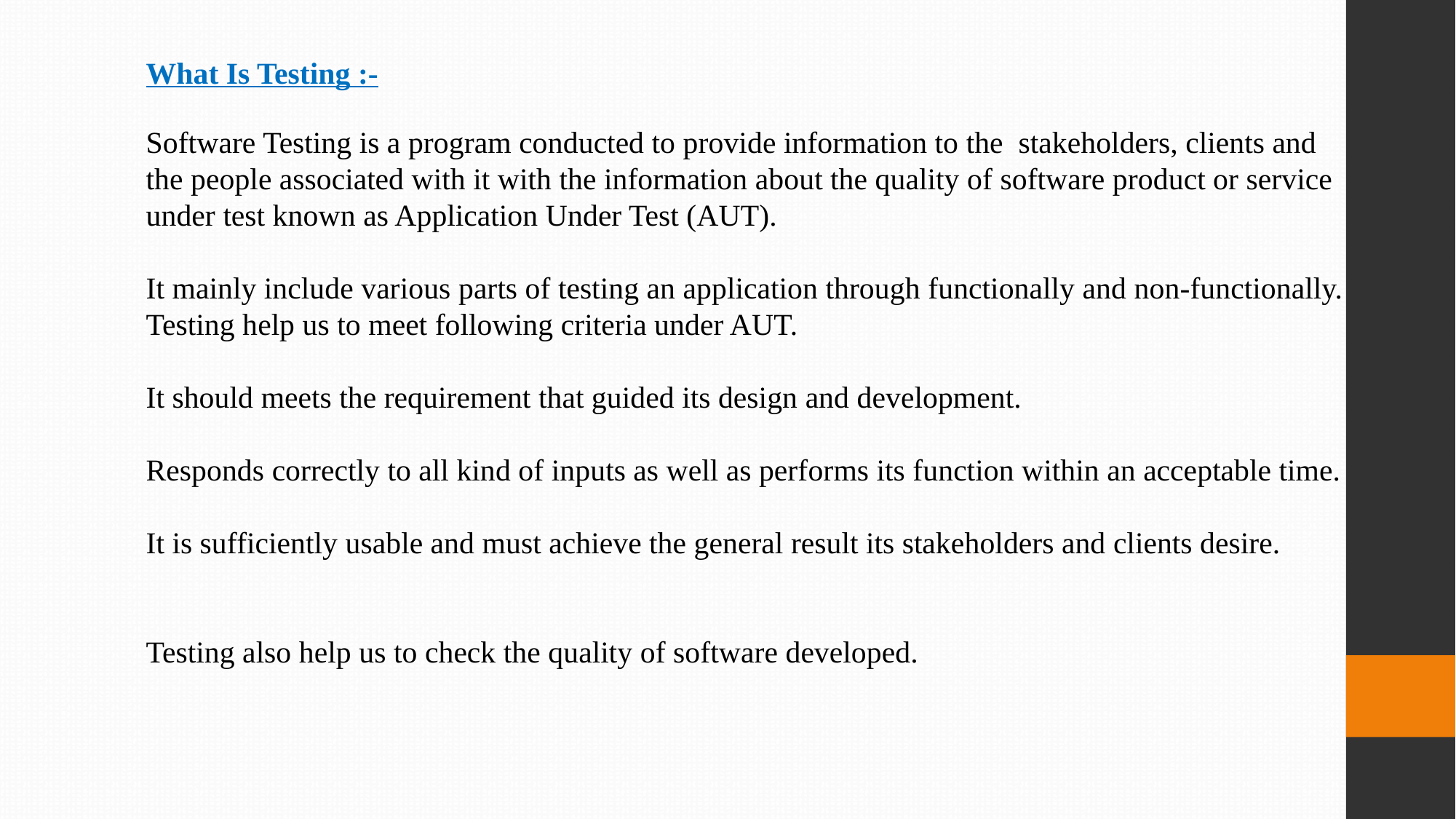

What Is Testing :-

Software Testing is a program conducted to provide information to the  stakeholders, clients and the people associated with it with the information about the quality of software product or service under test known as Application Under Test (AUT).

It mainly include various parts of testing an application through functionally and non-functionally. Testing help us to meet following criteria under AUT.

It should meets the requirement that guided its design and development.

Responds correctly to all kind of inputs as well as performs its function within an acceptable time.

It is sufficiently usable and must achieve the general result its stakeholders and clients desire.

Testing also help us to check the quality of software developed.